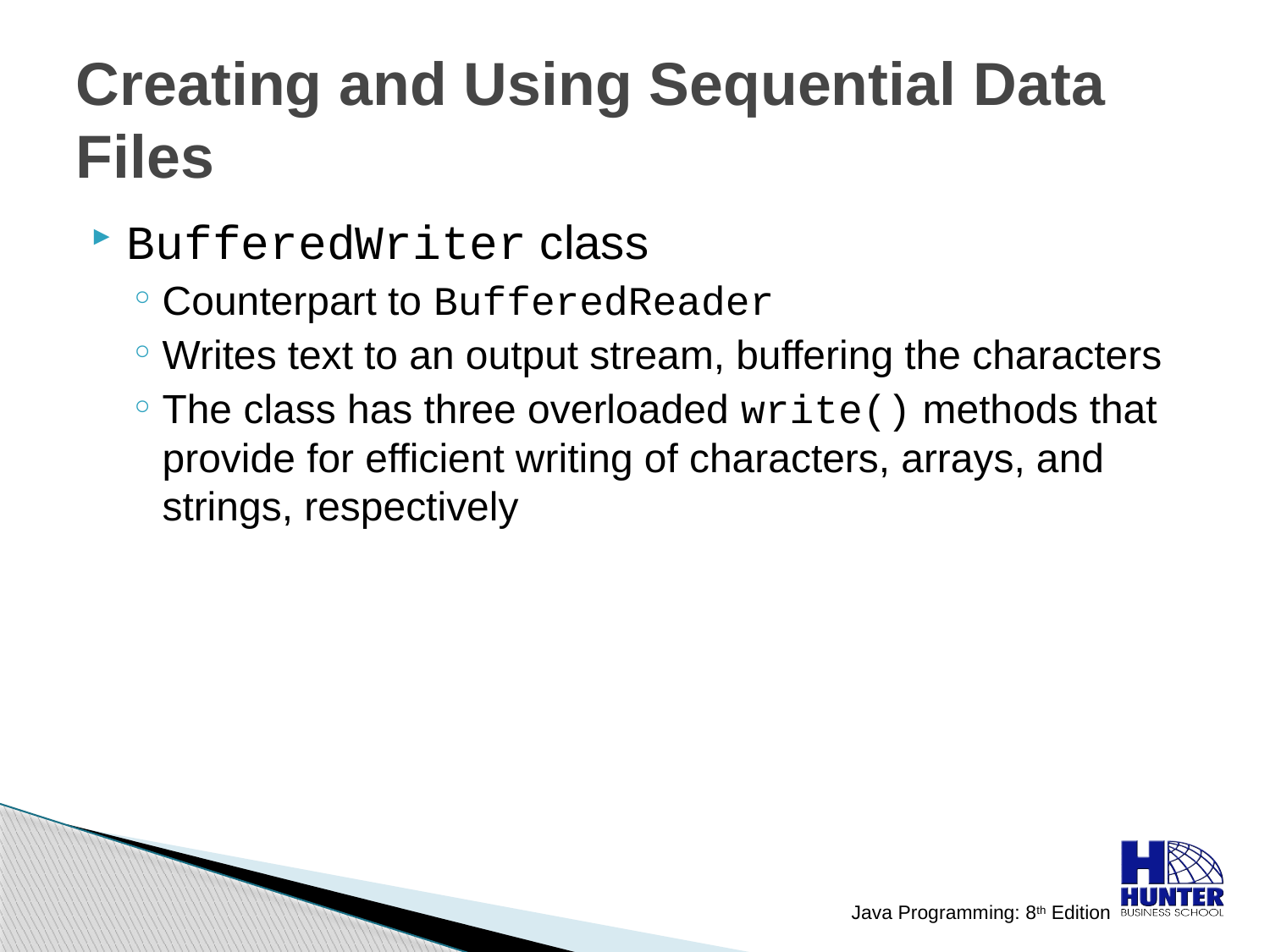

# Creating and Using Sequential Data Files
BufferedWriter class
Counterpart to BufferedReader
Writes text to an output stream, buffering the characters
The class has three overloaded write() methods that provide for efficient writing of characters, arrays, and strings, respectively